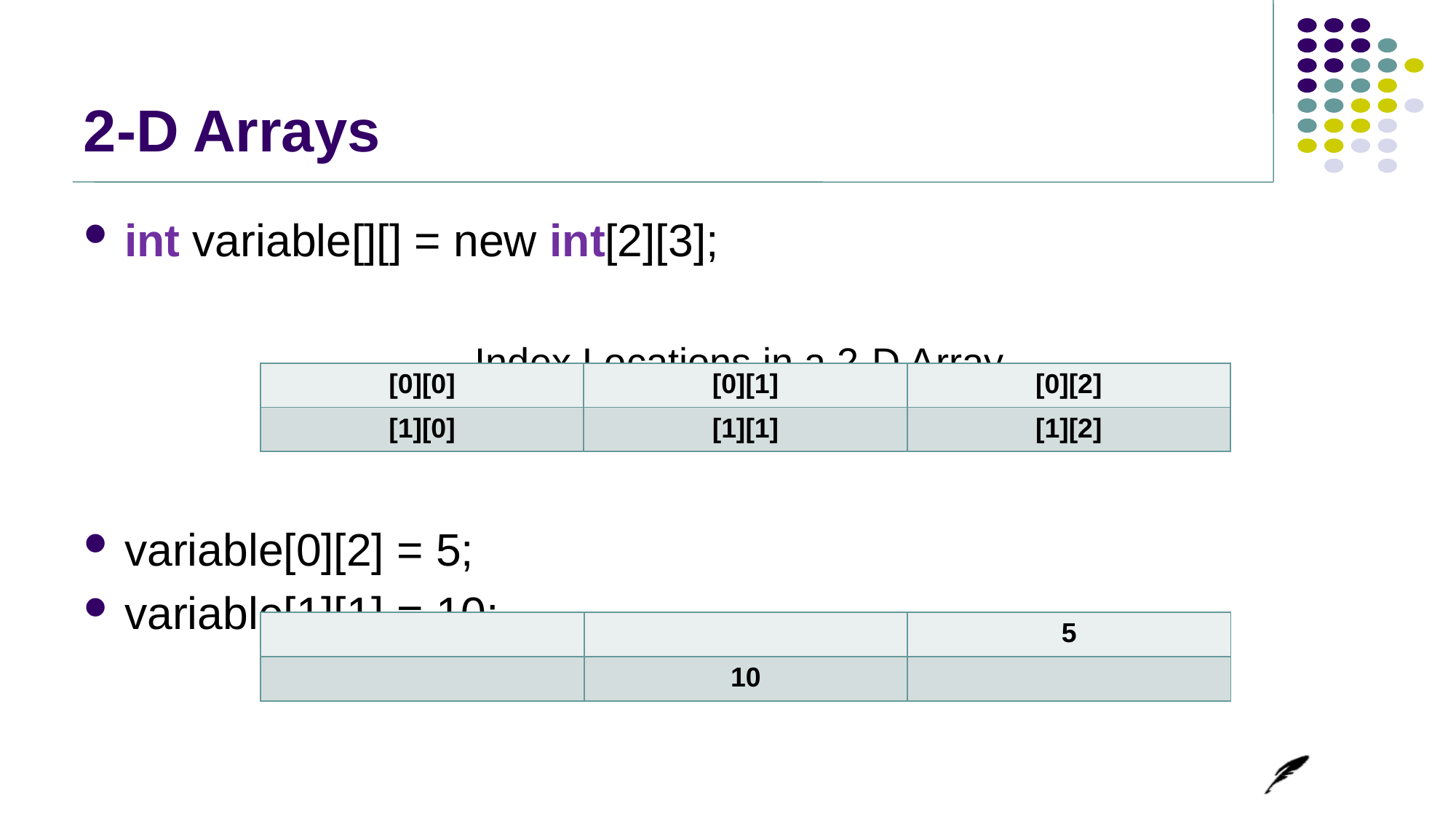

# 2-D Arrays
int variable[][] = new int[2][3];

Index Locations in a 2-D Array

variable[0][2] = 5;
variable[1][1] = 10;

| [0][0] | [0][1] | [0][2] |
| --- | --- | --- |
| [1][0] | [1][1] | [1][2] |
|  |  | 5 |
| --- | --- | --- |
|  | 10 |  |